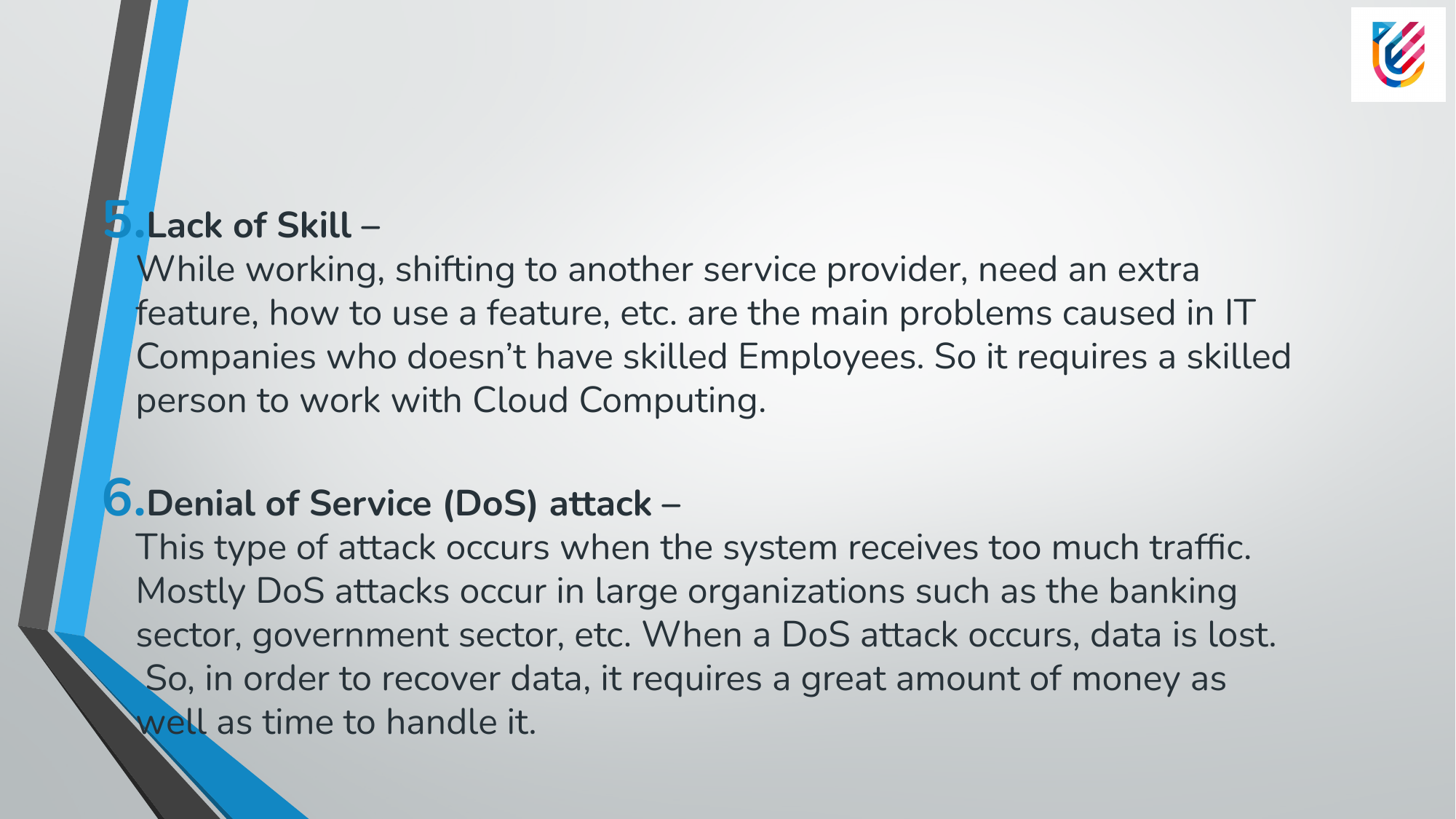

#
Lack of Skill – 
While working, shifting to another service provider, need an extra feature, how to use a feature, etc. are the main problems caused in IT Companies who doesn’t have skilled Employees. So it requires a skilled person to work with Cloud Computing.
Denial of Service (DoS) attack –  
This type of attack occurs when the system receives too much traffic. Mostly DoS attacks occur in large organizations such as the banking sector, government sector, etc. When a DoS attack occurs, data is lost.  So, in order to recover data, it requires a great amount of money as well as time to handle it.